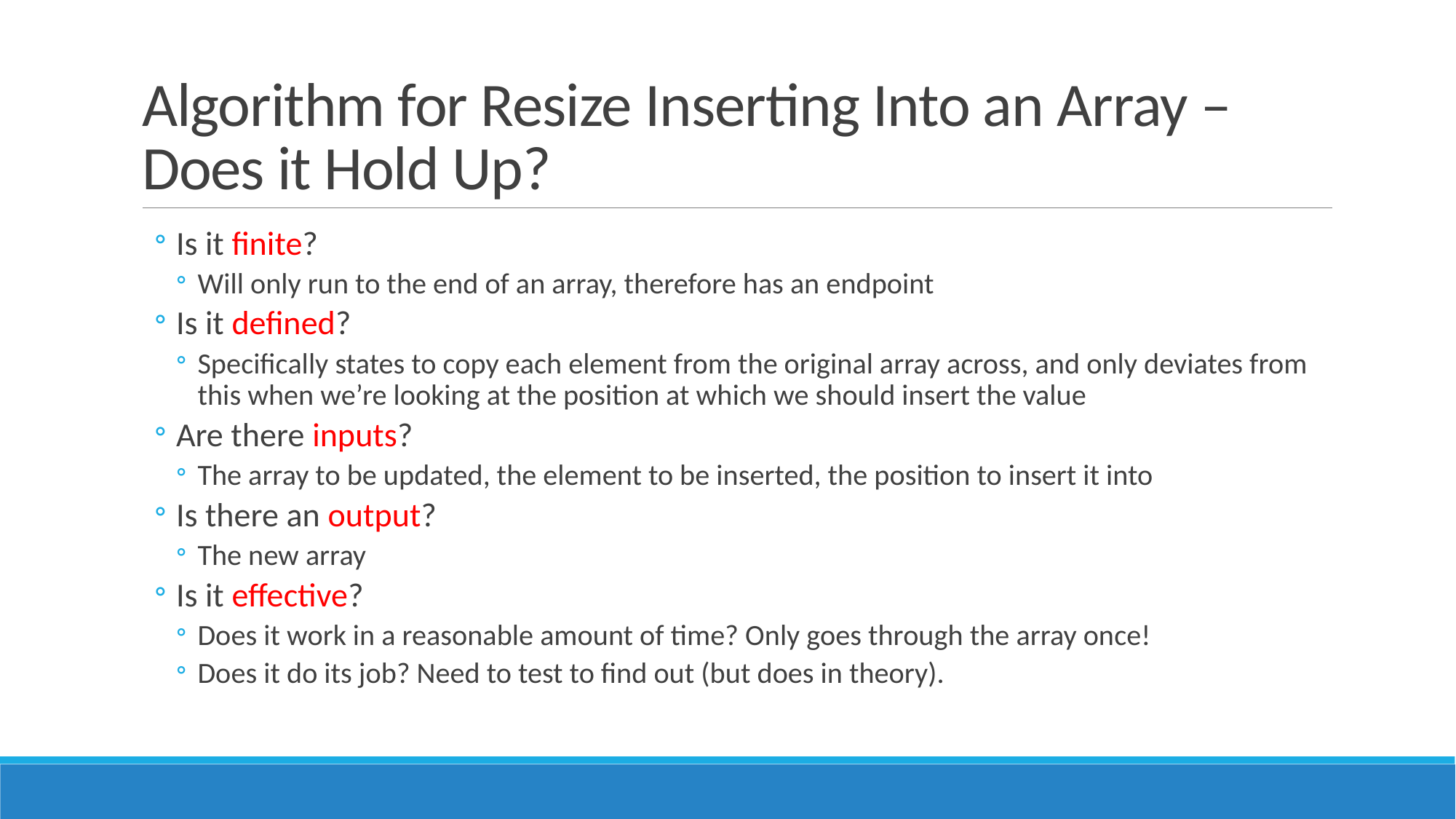

# Algorithm for Resize Inserting Into an Array – Does it Hold Up?
Is it finite?
Will only run to the end of an array, therefore has an endpoint
Is it defined?
Specifically states to copy each element from the original array across, and only deviates from this when we’re looking at the position at which we should insert the value
Are there inputs?
The array to be updated, the element to be inserted, the position to insert it into
Is there an output?
The new array
Is it effective?
Does it work in a reasonable amount of time? Only goes through the array once!
Does it do its job? Need to test to find out (but does in theory).